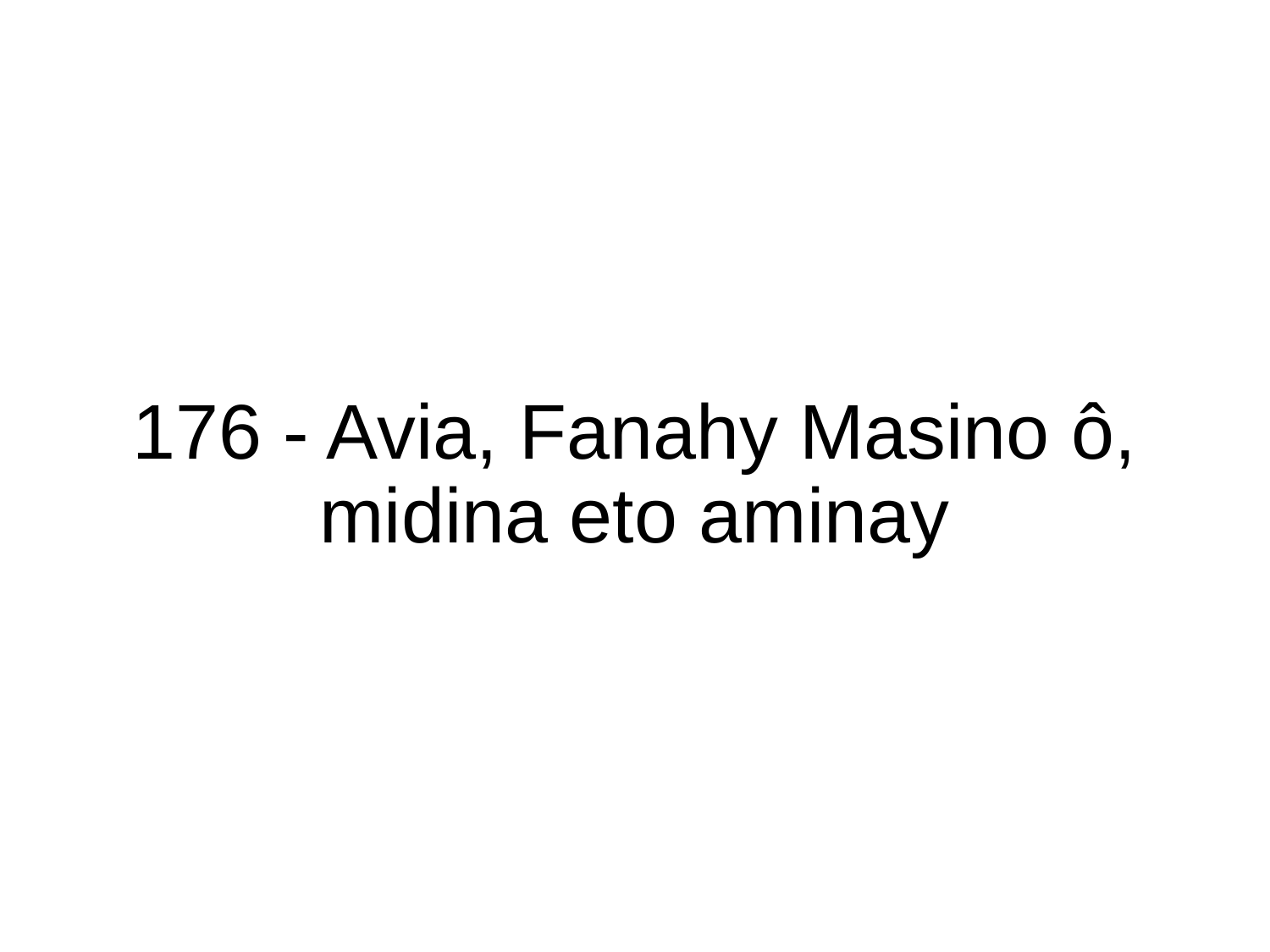

176 - Avia, Fanahy Masino ô, midina eto aminay